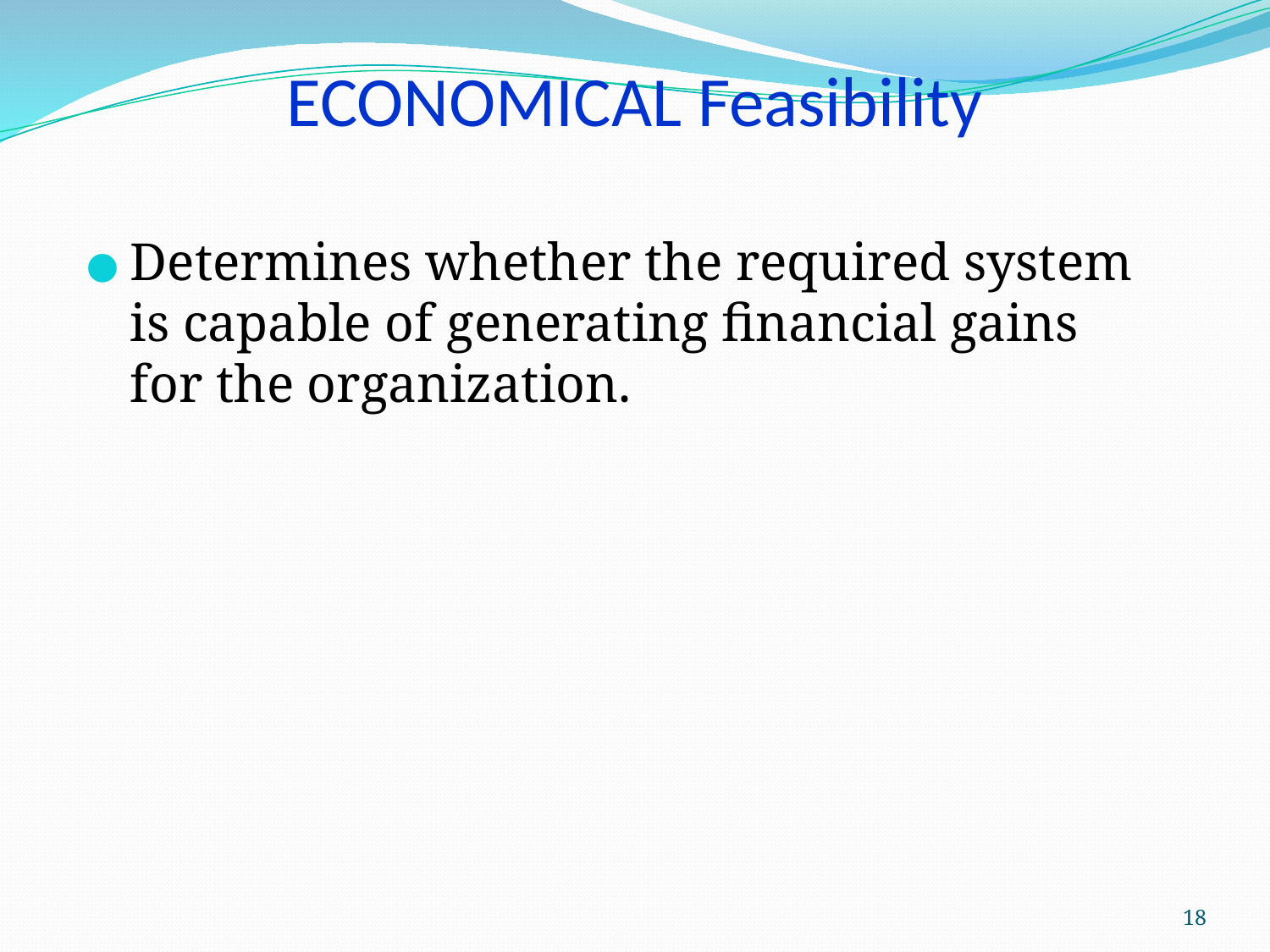

# ECONOMICAL Feasibility
Determines whether the required system is capable of generating financial gains for the organization.
18